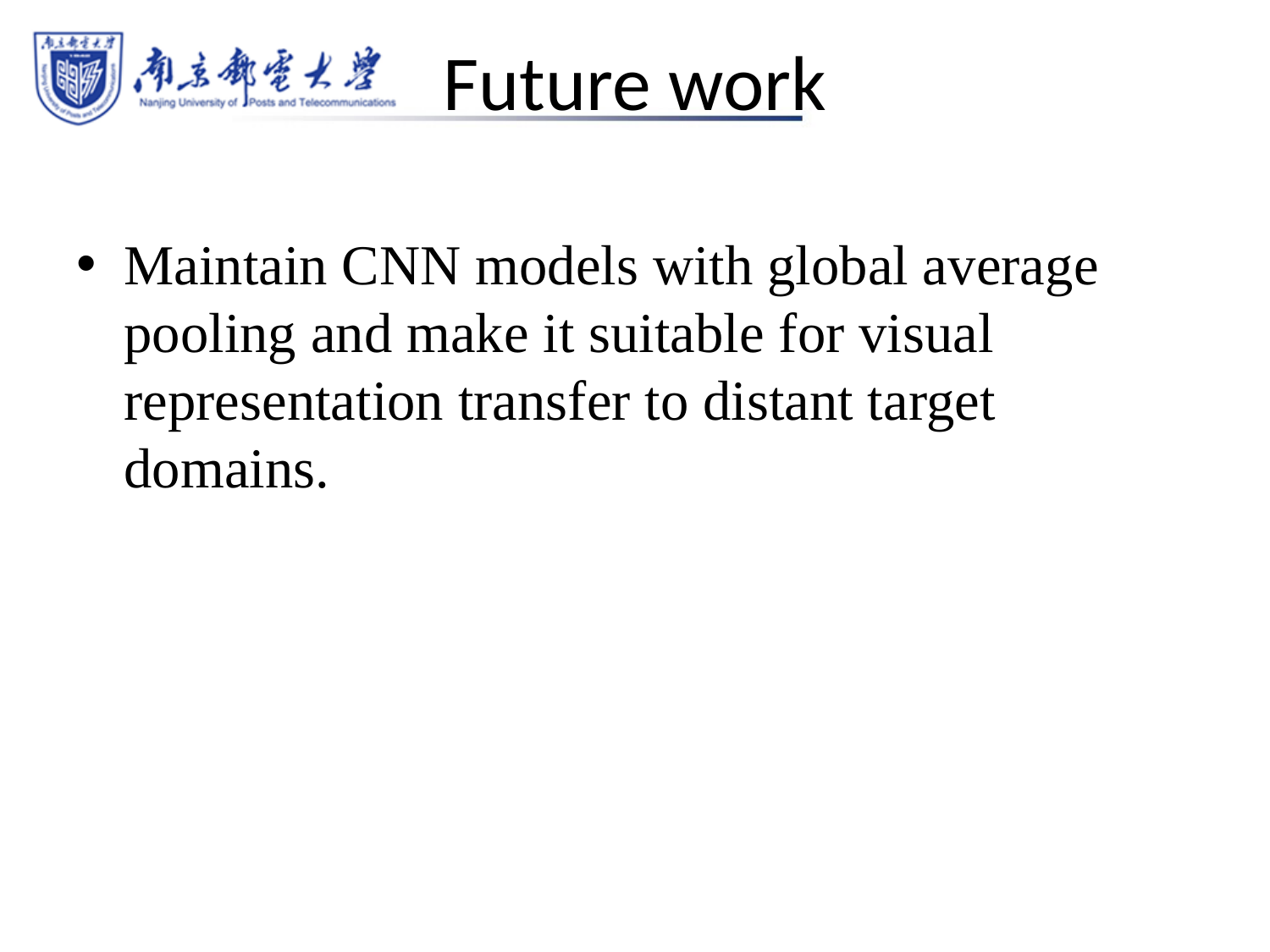

# Future work
Maintain CNN models with global average pooling and make it suitable for visual representation transfer to distant target domains.